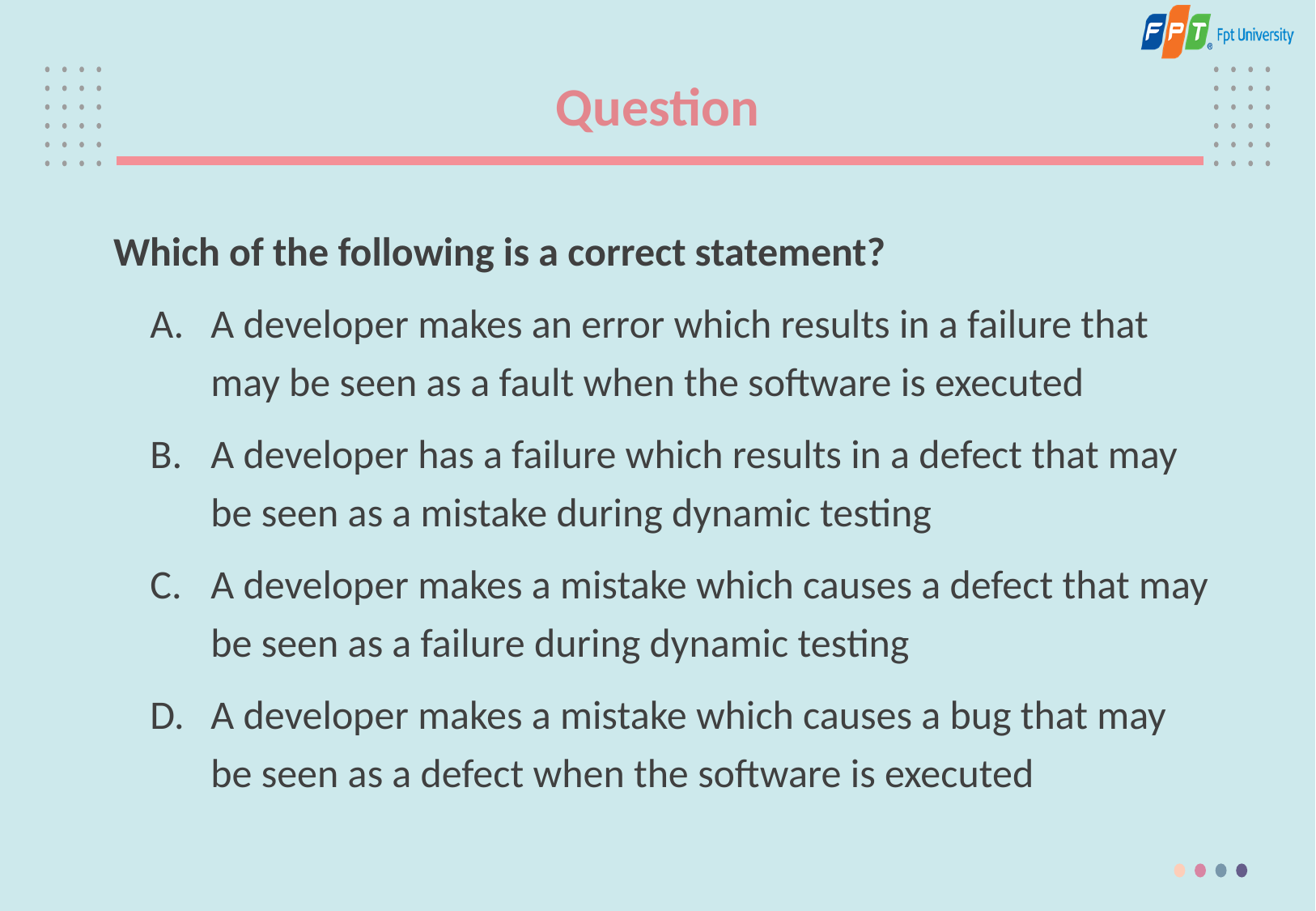

# Question
Which of the following is a correct statement?
A developer makes an error which results in a failure that may be seen as a fault when the software is executed
A developer has a failure which results in a defect that may be seen as a mistake during dynamic testing
A developer makes a mistake which causes a defect that may be seen as a failure during dynamic testing
A developer makes a mistake which causes a bug that may be seen as a defect when the software is executed